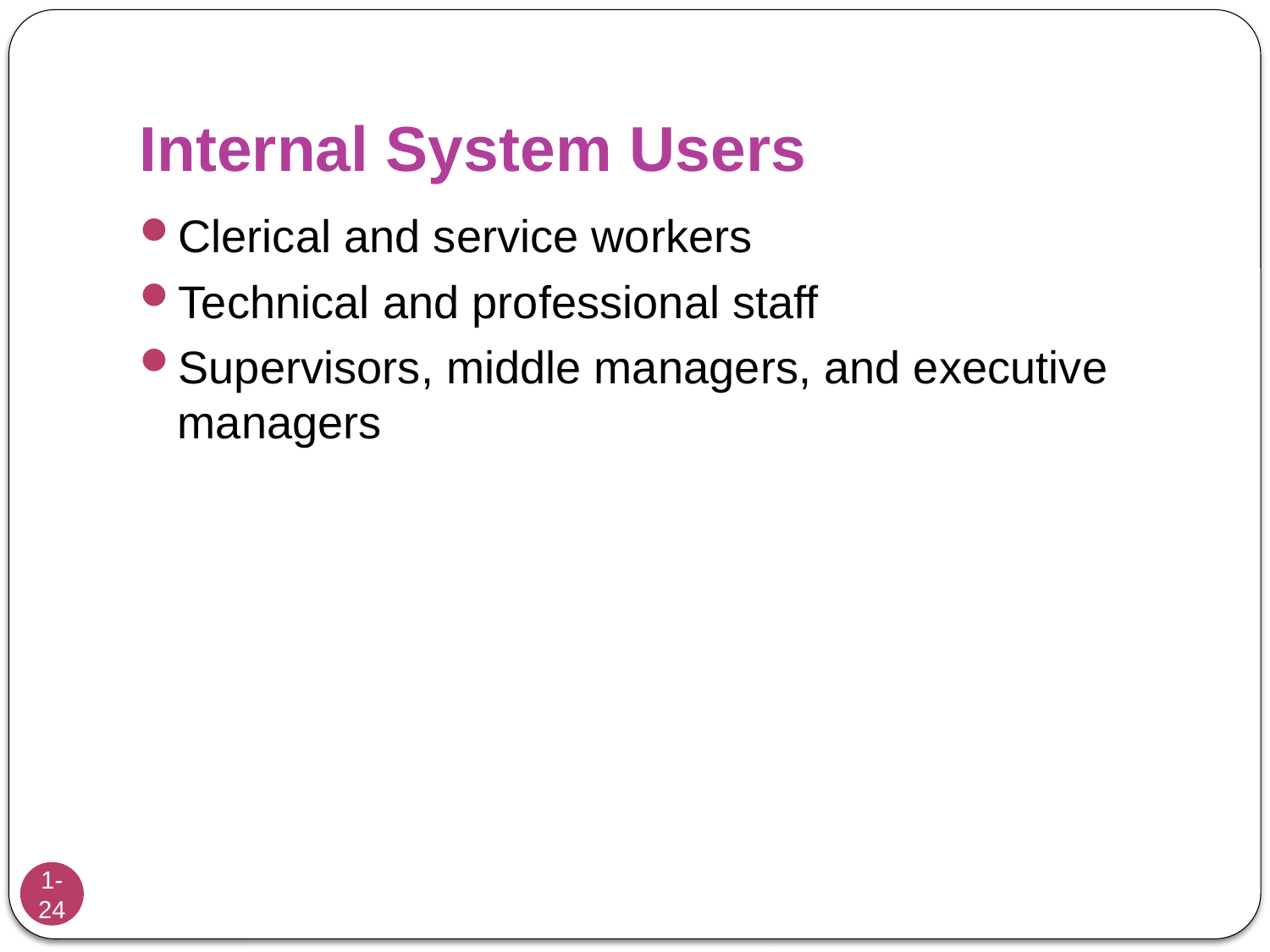

# Internal System Users
Clerical and service workers
Technical and professional staff
Supervisors, middle managers, and executive managers
1-24